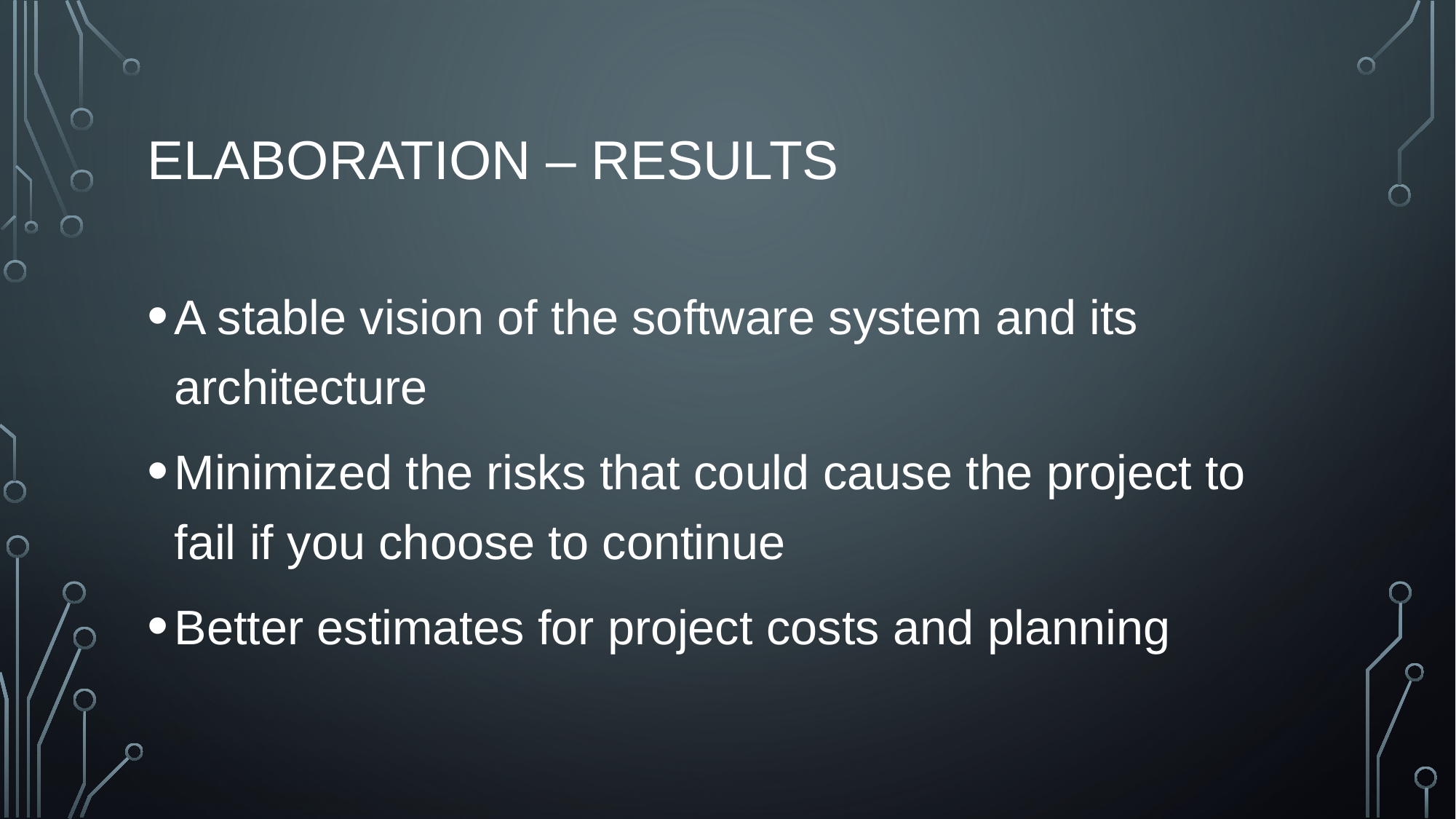

# Elaboration – results
A stable vision of the software system and its architecture
Minimized the risks that could cause the project to fail if you choose to continue
Better estimates for project costs and planning